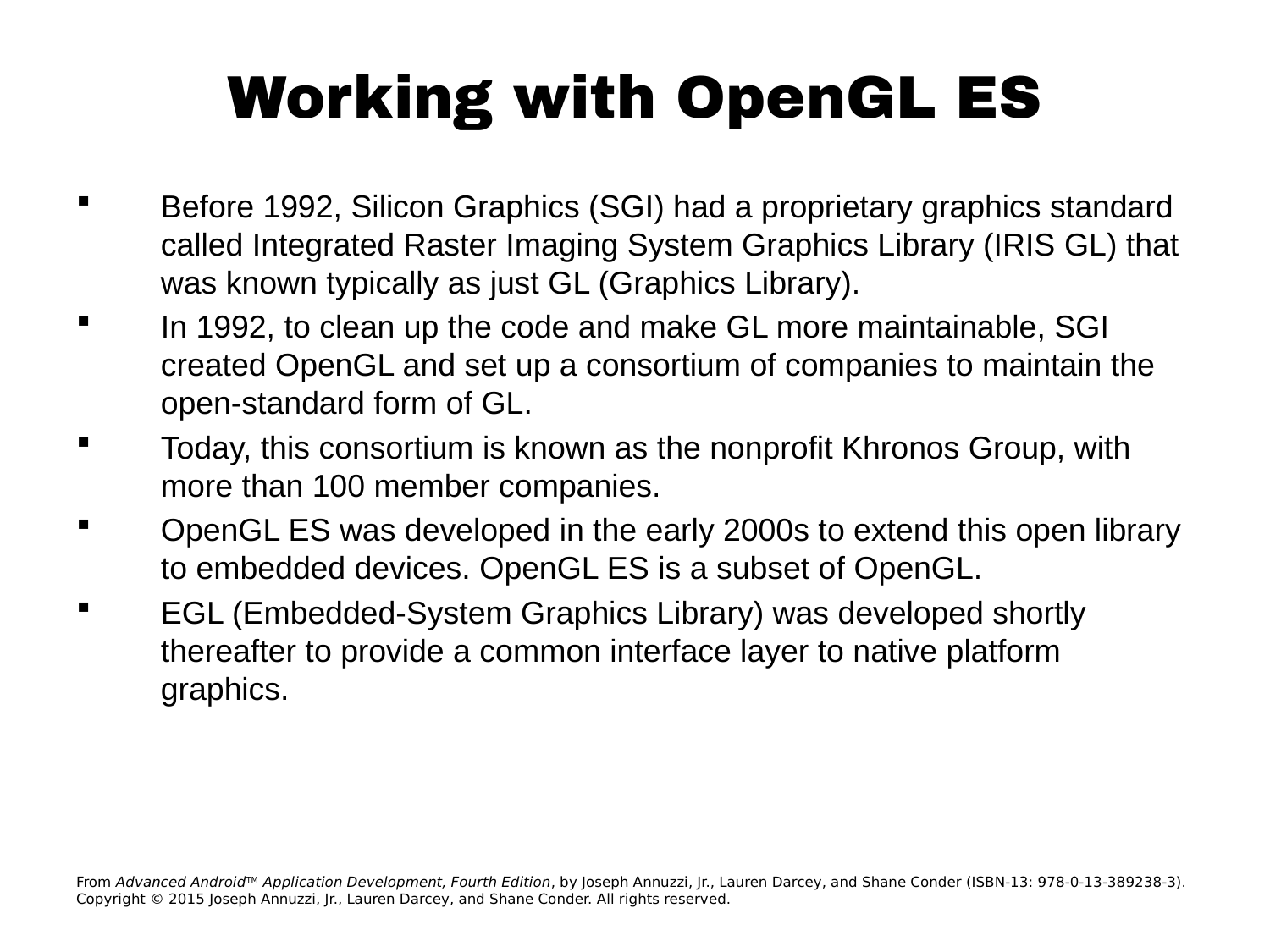

# Working with OpenGL ES
Before 1992, Silicon Graphics (SGI) had a proprietary graphics standard called Integrated Raster Imaging System Graphics Library (IRIS GL) that was known typically as just GL (Graphics Library).
In 1992, to clean up the code and make GL more maintainable, SGI created OpenGL and set up a consortium of companies to maintain the open-standard form of GL.
Today, this consortium is known as the nonprofit Khronos Group, with more than 100 member companies.
OpenGL ES was developed in the early 2000s to extend this open library to embedded devices. OpenGL ES is a subset of OpenGL.
EGL (Embedded-System Graphics Library) was developed shortly thereafter to provide a common interface layer to native platform graphics.
From Advanced AndroidTM Application Development, Fourth Edition, by Joseph Annuzzi, Jr., Lauren Darcey, and Shane Conder (ISBN-13: 978-0-13-389238-3). Copyright © 2015 Joseph Annuzzi, Jr., Lauren Darcey, and Shane Conder. All rights reserved.